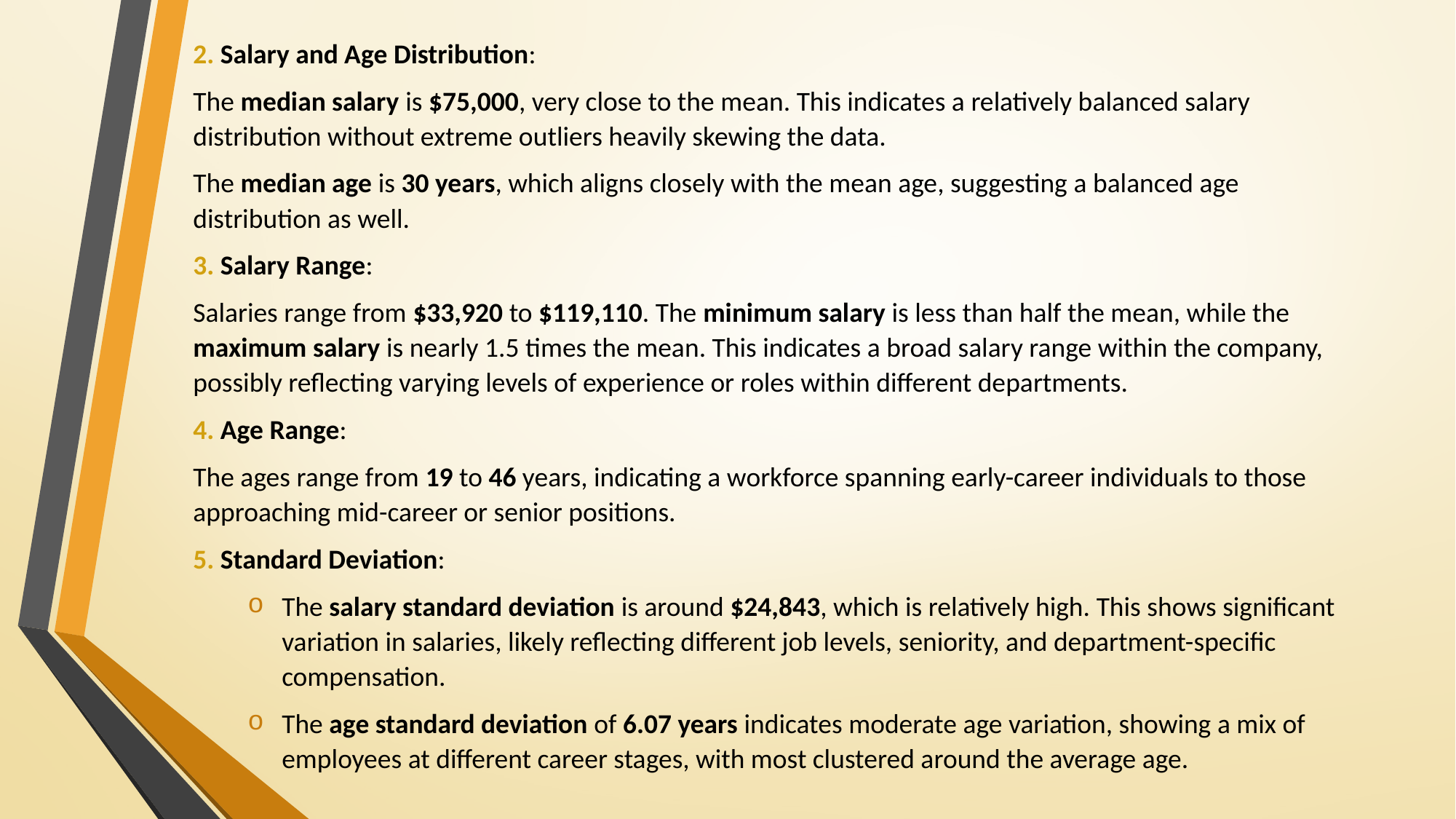

2. Salary and Age Distribution:
The median salary is $75,000, very close to the mean. This indicates a relatively balanced salary distribution without extreme outliers heavily skewing the data.
The median age is 30 years, which aligns closely with the mean age, suggesting a balanced age distribution as well.
3. Salary Range:
Salaries range from $33,920 to $119,110. The minimum salary is less than half the mean, while the maximum salary is nearly 1.5 times the mean. This indicates a broad salary range within the company, possibly reflecting varying levels of experience or roles within different departments.
4. Age Range:
The ages range from 19 to 46 years, indicating a workforce spanning early-career individuals to those approaching mid-career or senior positions.
5. Standard Deviation:
The salary standard deviation is around $24,843, which is relatively high. This shows significant variation in salaries, likely reflecting different job levels, seniority, and department-specific compensation.
The age standard deviation of 6.07 years indicates moderate age variation, showing a mix of employees at different career stages, with most clustered around the average age.